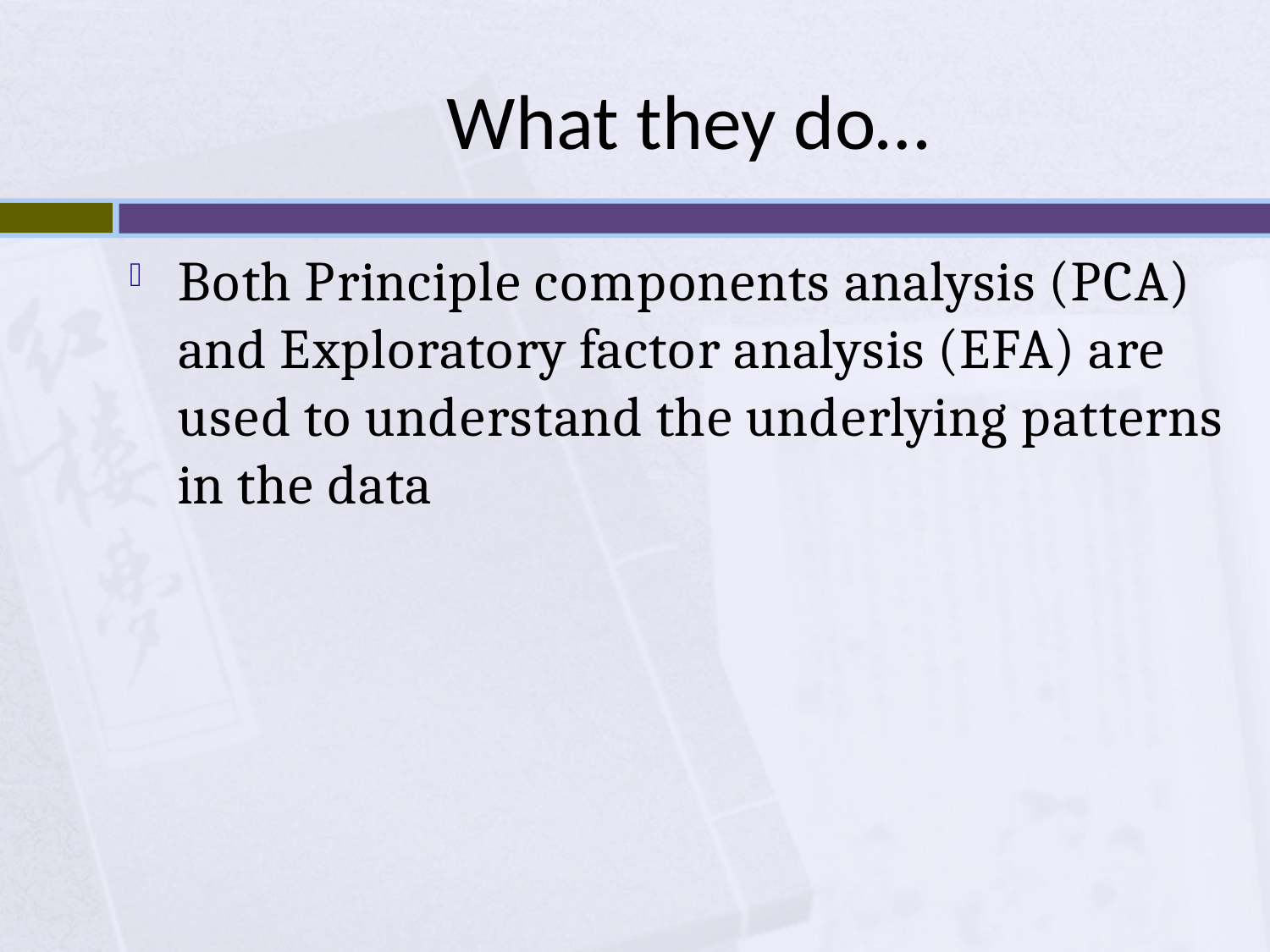

# What they do…
Both Principle components analysis (PCA) and Exploratory factor analysis (EFA) are used to understand the underlying patterns in the data